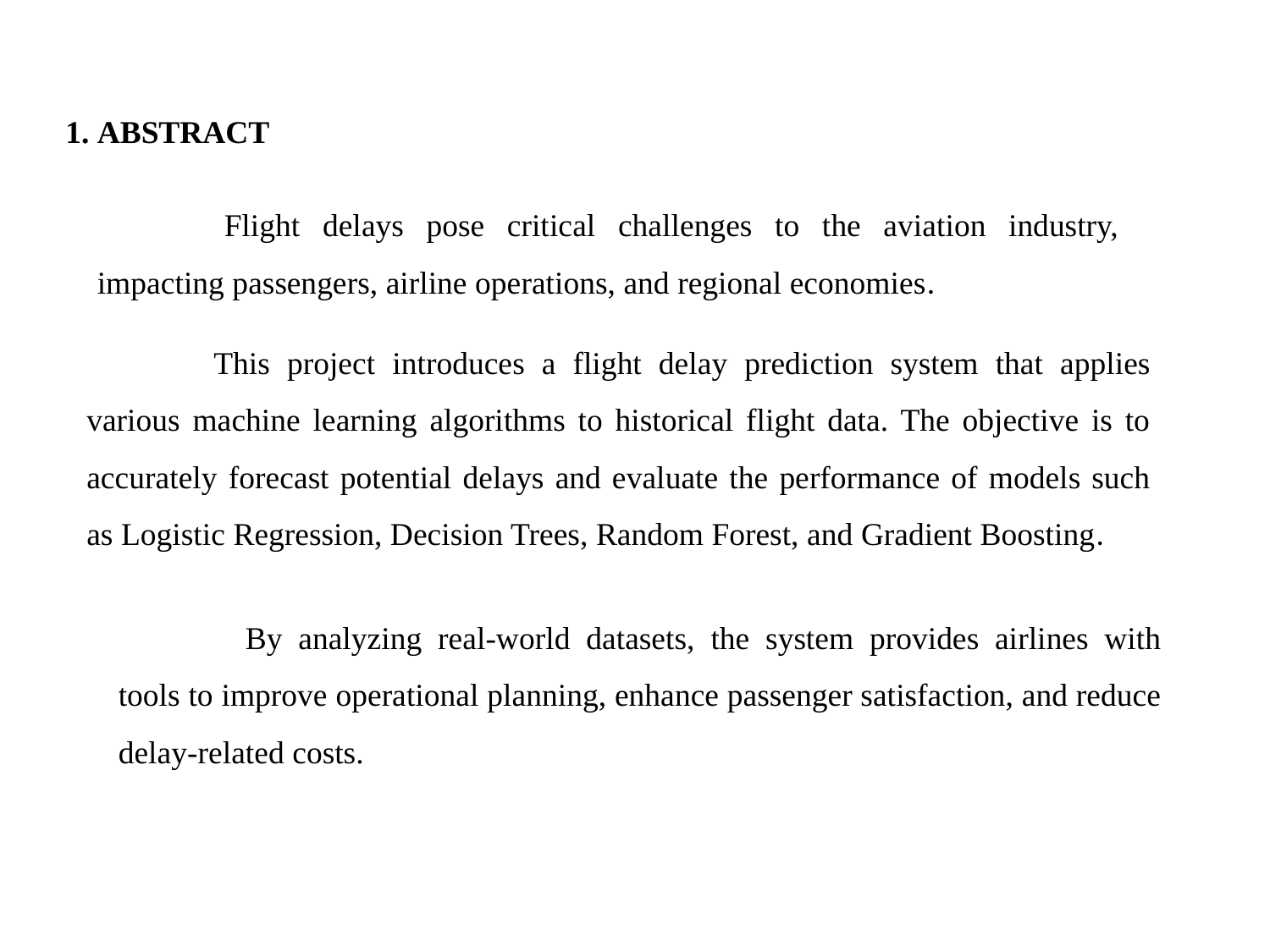

1. ABSTRACT
	Flight delays pose critical challenges to the aviation industry, impacting passengers, airline operations, and regional economies.
	This project introduces a flight delay prediction system that applies various machine learning algorithms to historical flight data. The objective is to accurately forecast potential delays and evaluate the performance of models such as Logistic Regression, Decision Trees, Random Forest, and Gradient Boosting.
	By analyzing real-world datasets, the system provides airlines with tools to improve operational planning, enhance passenger satisfaction, and reduce delay-related costs.